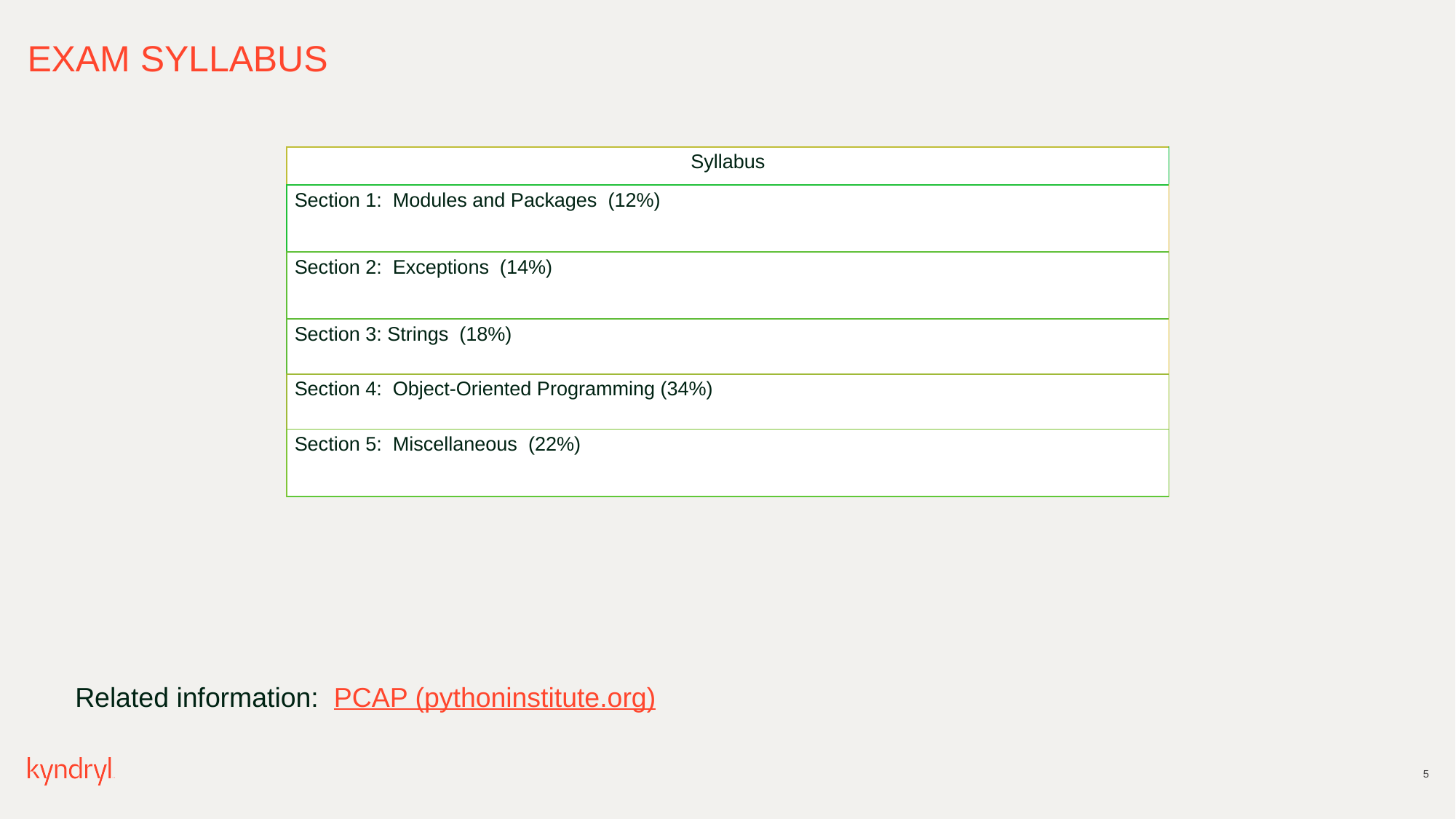

# EXAM SYLLABUS
| Syllabus |
| --- |
| Section 1: Modules and Packages (12%) |
| Section 2: Exceptions (14%) |
| Section 3: Strings (18%) |
| Section 4: Object-Oriented Programming (34%) |
| Section 5: Miscellaneous (22%) |
Related information:  PCAP (pythoninstitute.org)
5